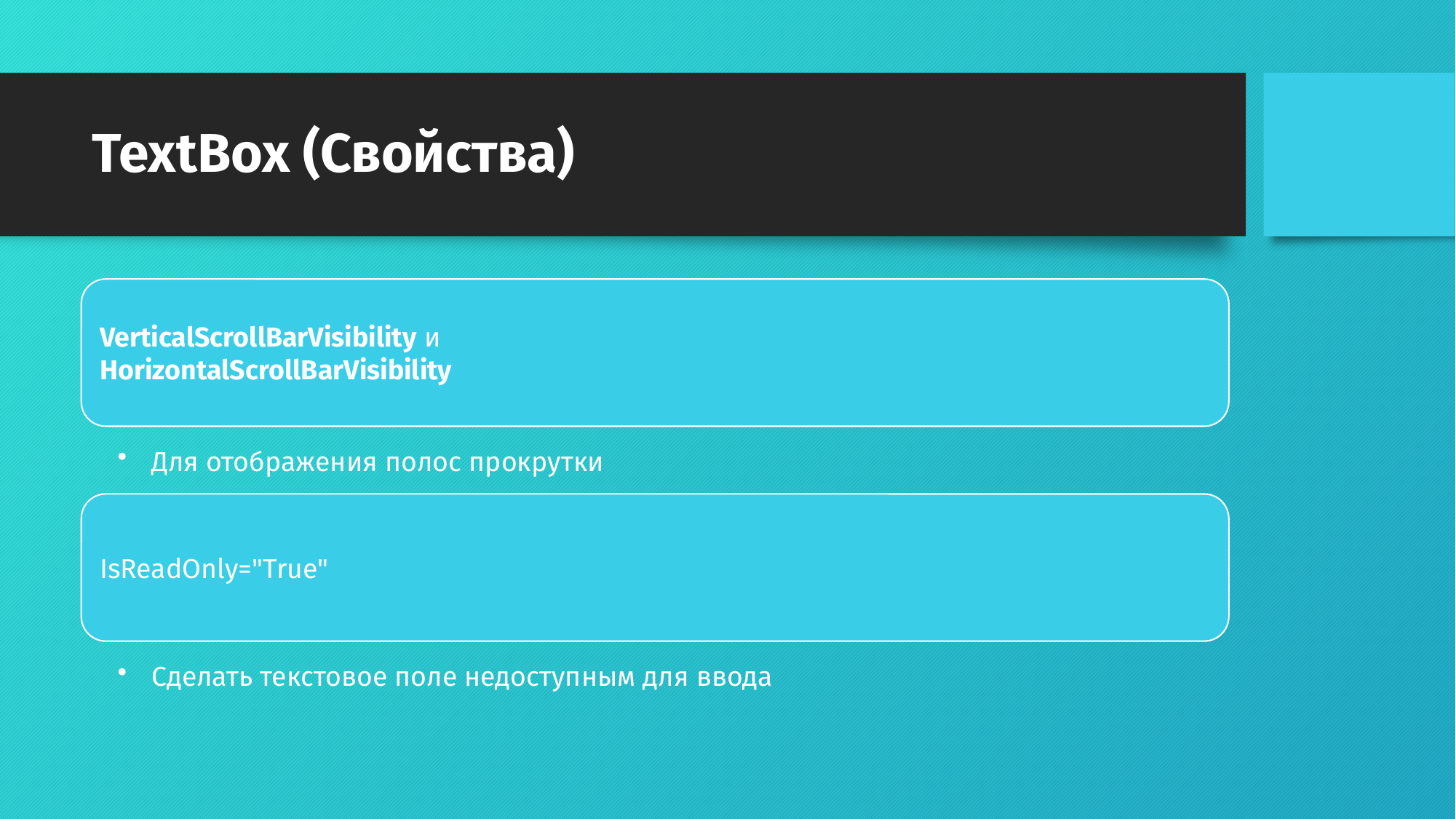

# TextBox (Свойства)
VerticalScrollBarVisibility и
НоrizontalScrollBarVisibility
Для отображения полос прокрутки
IsReadOnly="True"
Сделать текстовое поле недоступным для ввода